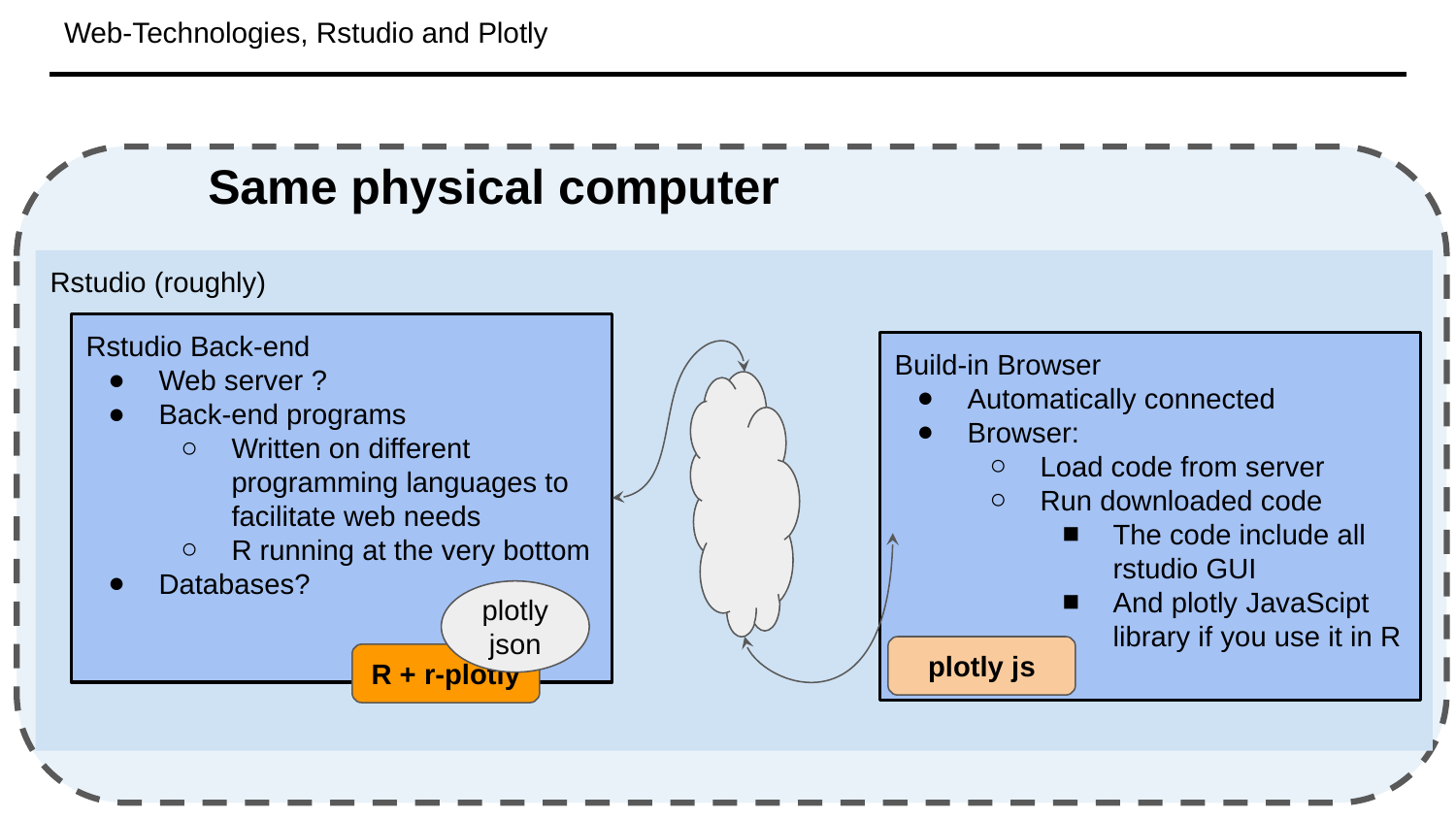

# Web-Technologies, Rstudio and Plotly
Same physical computer

Rstudio (roughly)
Rstudio Back-end
Web server ?
Back-end programs
Written on different programming languages to facilitate web needs
R running at the very bottom
Databases?

Build-in Browser
Automatically connected
Browser:
Load code from server
Run downloaded code
The code include all rstudio GUI
And plotly JavaScipt library if you use it in R

plotly json
plotly js
R + r-plotly